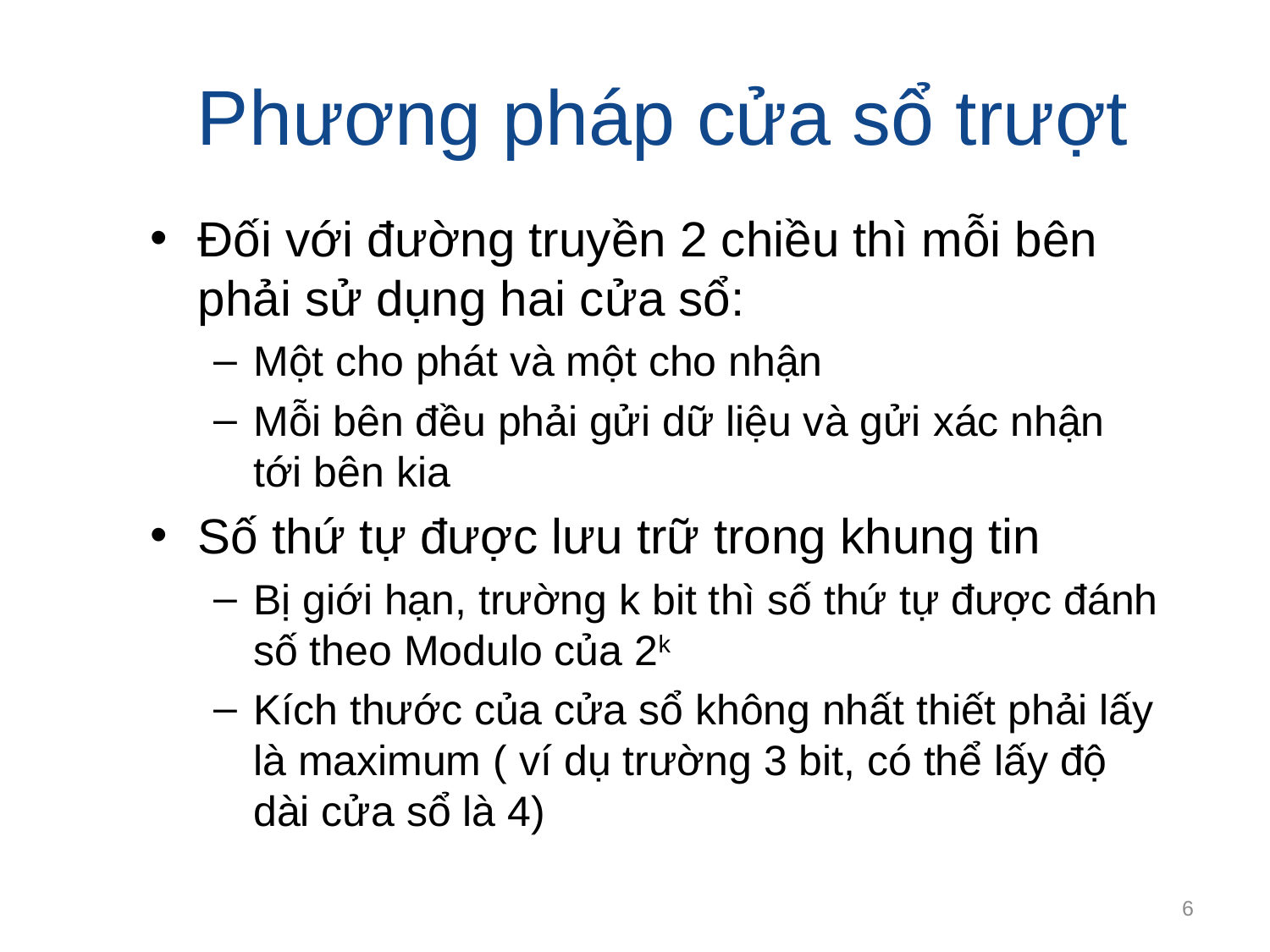

# Phương pháp cửa sổ trượt
Đối với đường truyền 2 chiều thì mỗi bên phải sử dụng hai cửa sổ:
Một cho phát và một cho nhận
Mỗi bên đều phải gửi dữ liệu và gửi xác nhận tới bên kia
Số thứ tự được lưu trữ trong khung tin
Bị giới hạn, trường k bit thì số thứ tự được đánh số theo Modulo của 2k
Kích thước của cửa sổ không nhất thiết phải lấy là maximum ( ví dụ trường 3 bit, có thể lấy độ dài cửa sổ là 4)
6